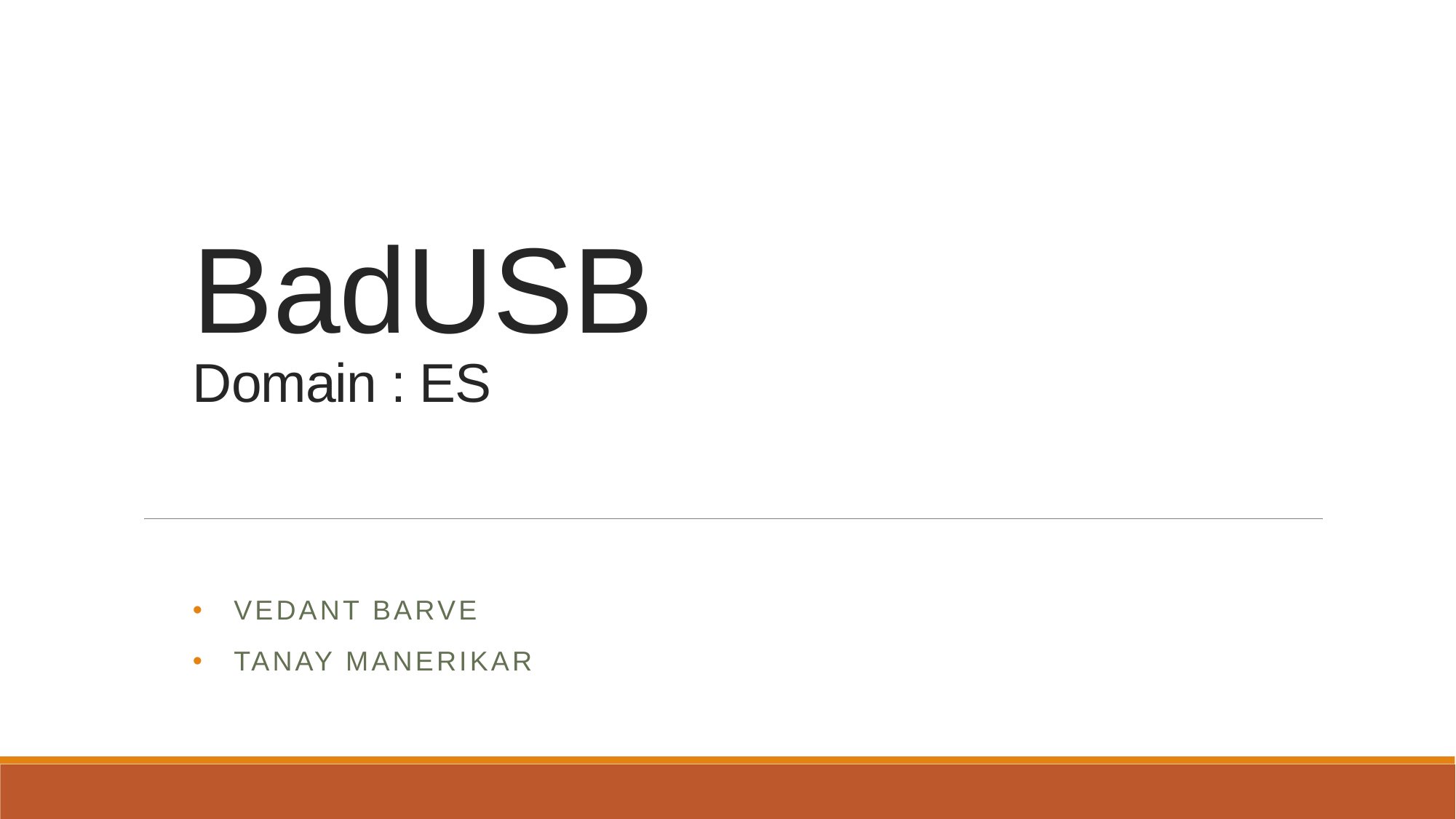

# BadUSB Domain : ES
Vedant Barve
Tanay Manerikar